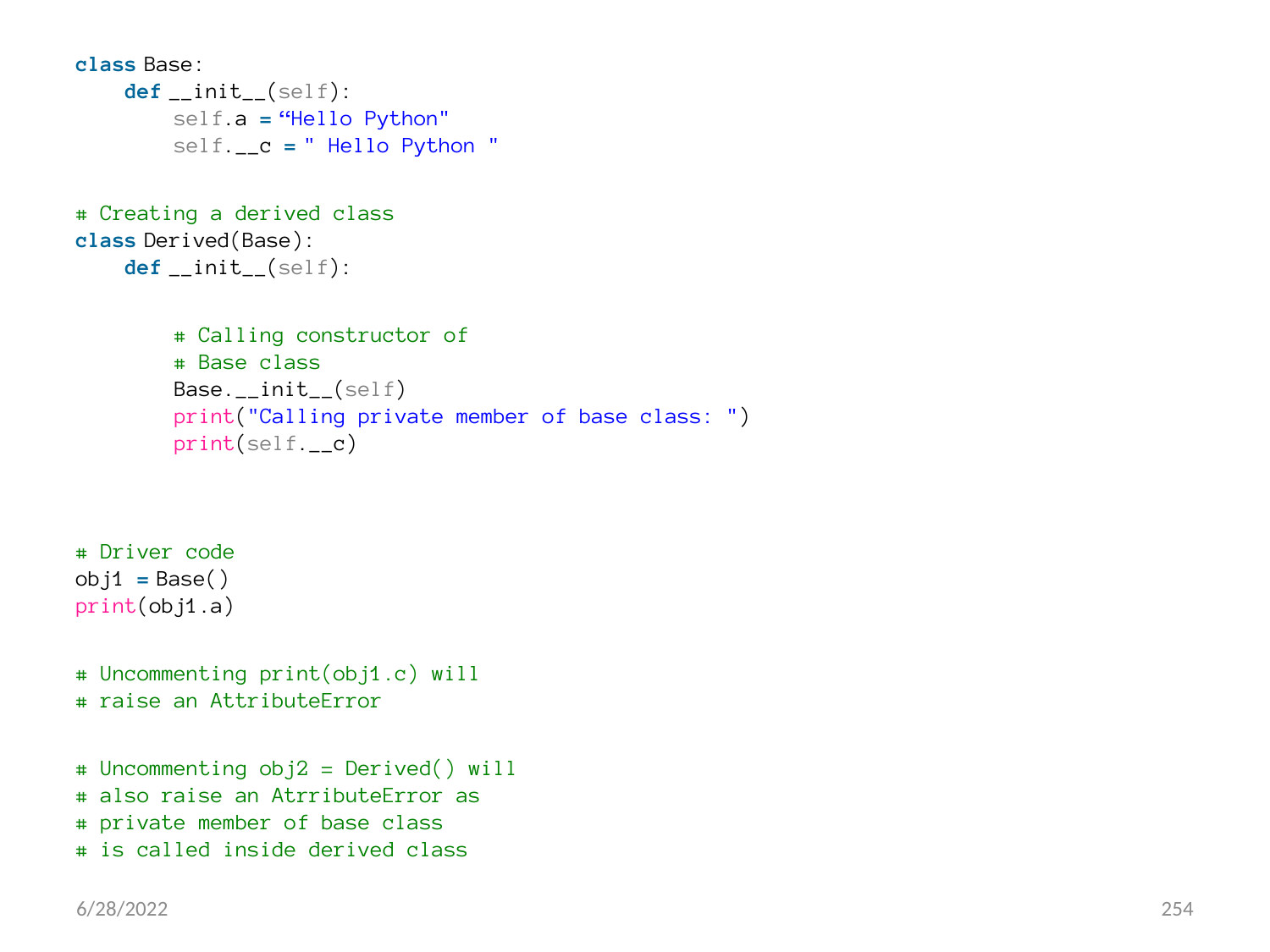

class Base:
    def __init__(self):
        self.a = “Hello Python"
        self.__c = " Hello Python "

# Creating a derived class
class Derived(Base):
    def __init__(self):

        # Calling constructor of
        # Base class
        Base.__init__(self)
        print("Calling private member of base class: ")
        print(self.__c)

# Driver code
obj1 = Base()
print(obj1.a)

# Uncommenting print(obj1.c) will
# raise an AttributeError

# Uncommenting obj2 = Derived() will
# also raise an AtrributeError as
# private member of base class
# is called inside derived class

6/28/2022
254